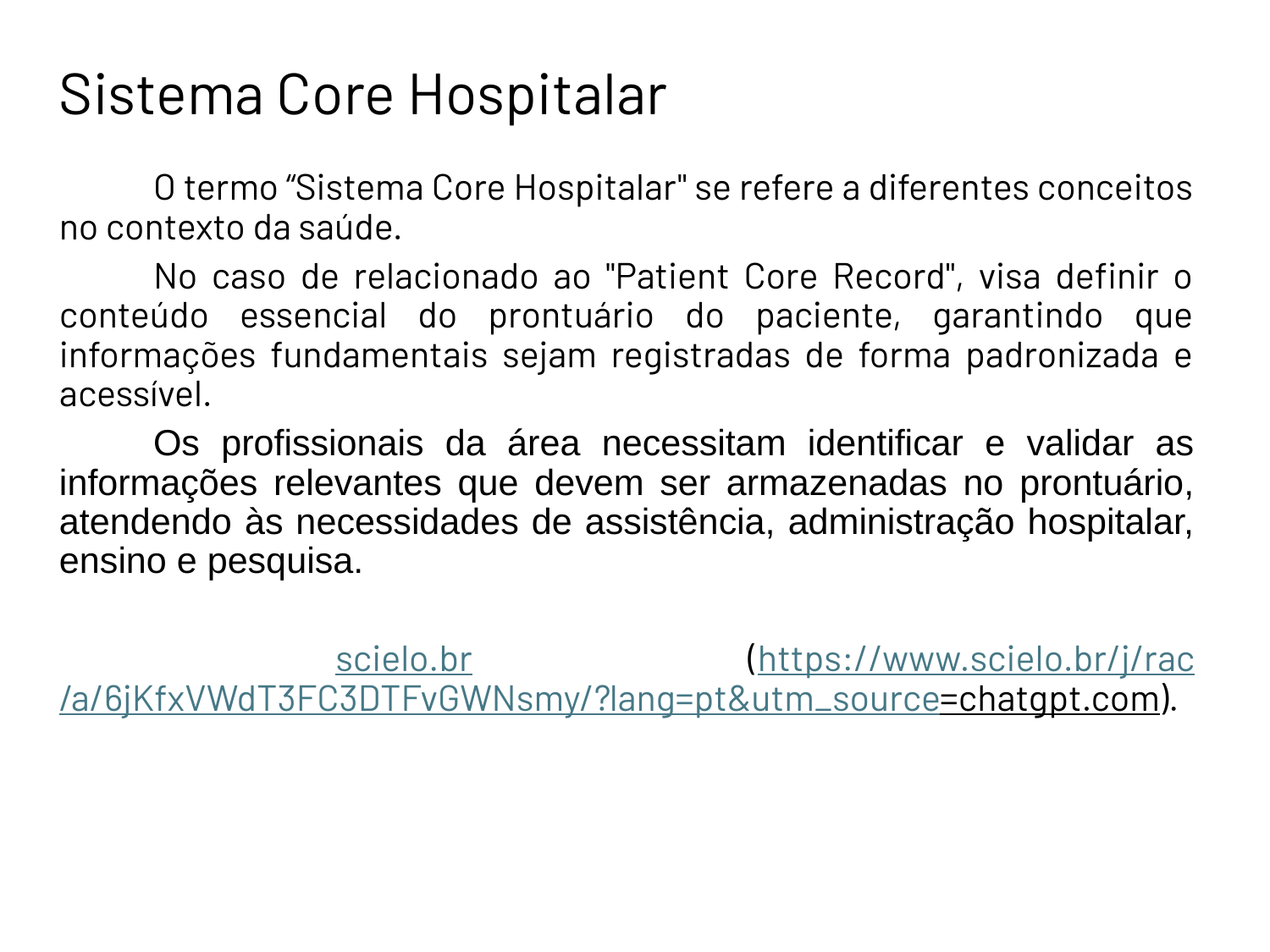

# Sistema Core Hospitalar
	O termo “Sistema Core Hospitalar" se refere a diferentes conceitos no contexto da saúde.
	No caso de relacionado ao "Patient Core Record", visa definir o conteúdo essencial do prontuário do paciente, garantindo que informações fundamentais sejam registradas de forma padronizada e acessível.
	Os profissionais da área necessitam identificar e validar as informações relevantes que devem ser armazenadas no prontuário, atendendo às necessidades de assistência, administração hospitalar, ensino e pesquisa.

 scielo.br (https://www.scielo.br/j/rac/a/6jKfxVWdT3FC3DTFvGWNsmy/?lang=pt&utm_source=chatgpt.com).